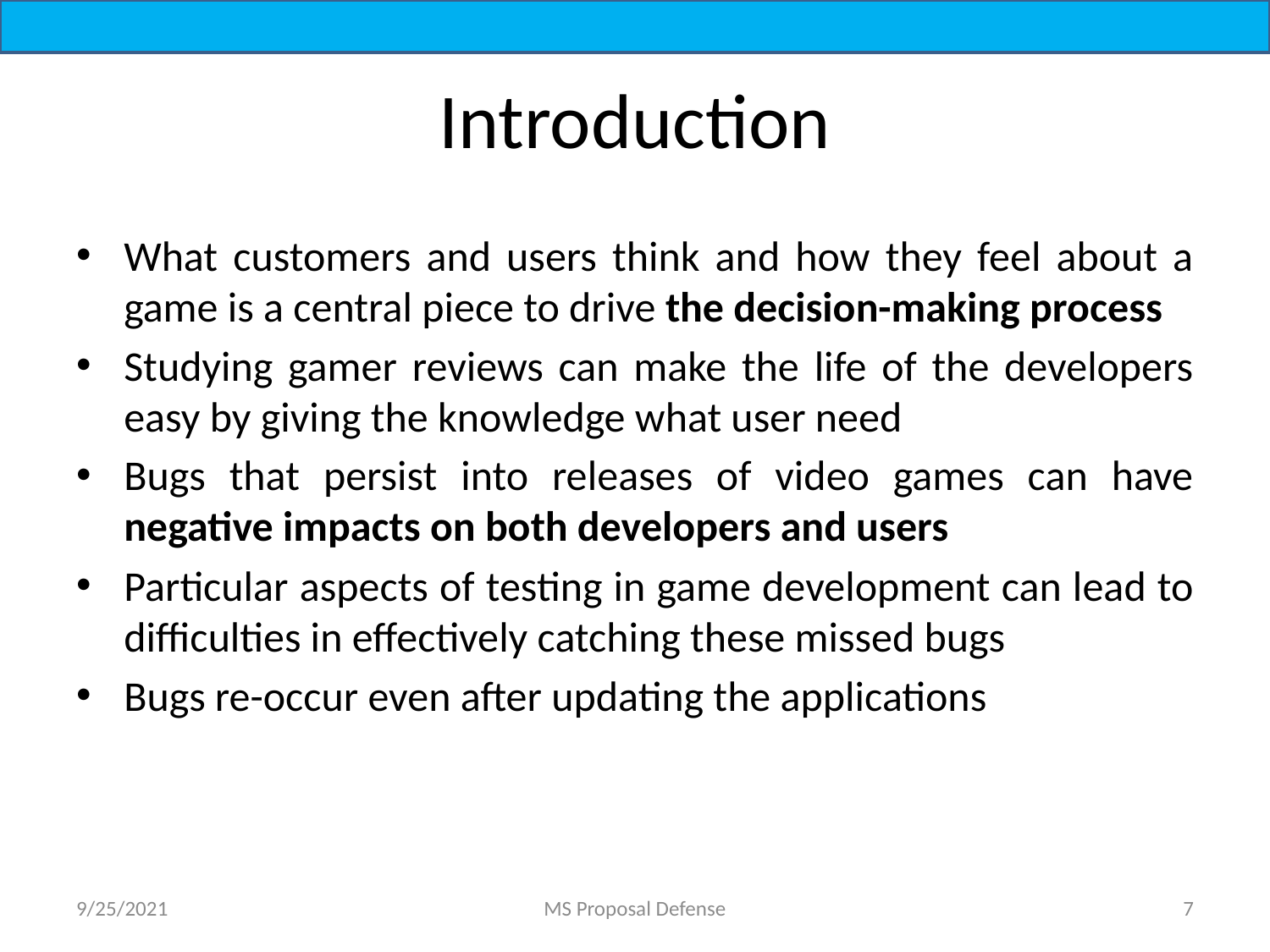

# Introduction
What customers and users think and how they feel about a game is a central piece to drive the decision-making process
Studying gamer reviews can make the life of the developers easy by giving the knowledge what user need
Bugs that persist into releases of video games can have negative impacts on both developers and users
Particular aspects of testing in game development can lead to difficulties in effectively catching these missed bugs
Bugs re-occur even after updating the applications
9/25/2021
MS Proposal Defense
7